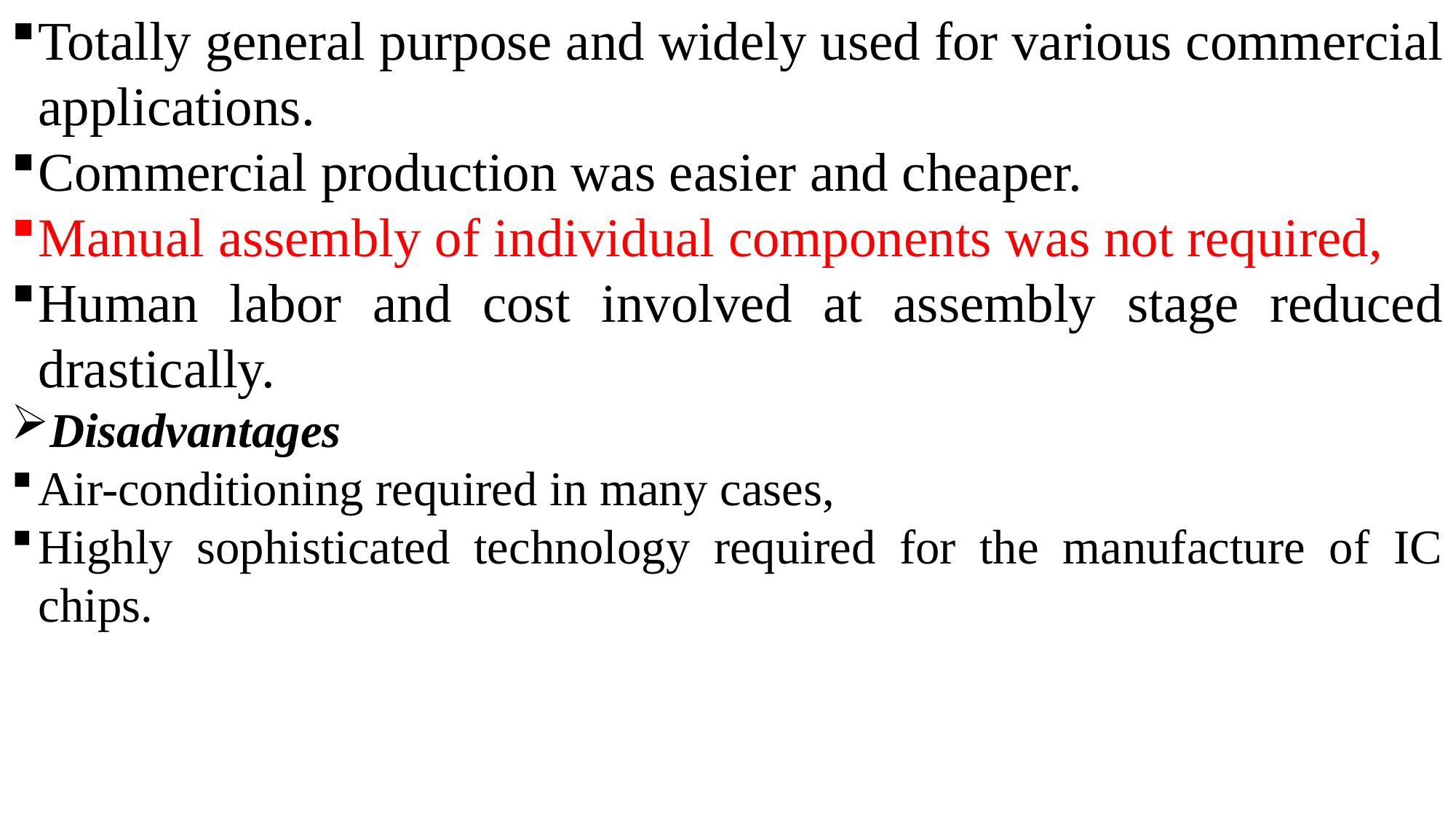

Totally general purpose and widely used for various commercial applications.
Commercial production was easier and cheaper.
Manual assembly of individual components was not required,
Human labor and cost involved at assembly stage reduced drastically.
Disadvantages
Air-conditioning required in many cases,
Highly sophisticated technology required for the manufacture of IC chips.